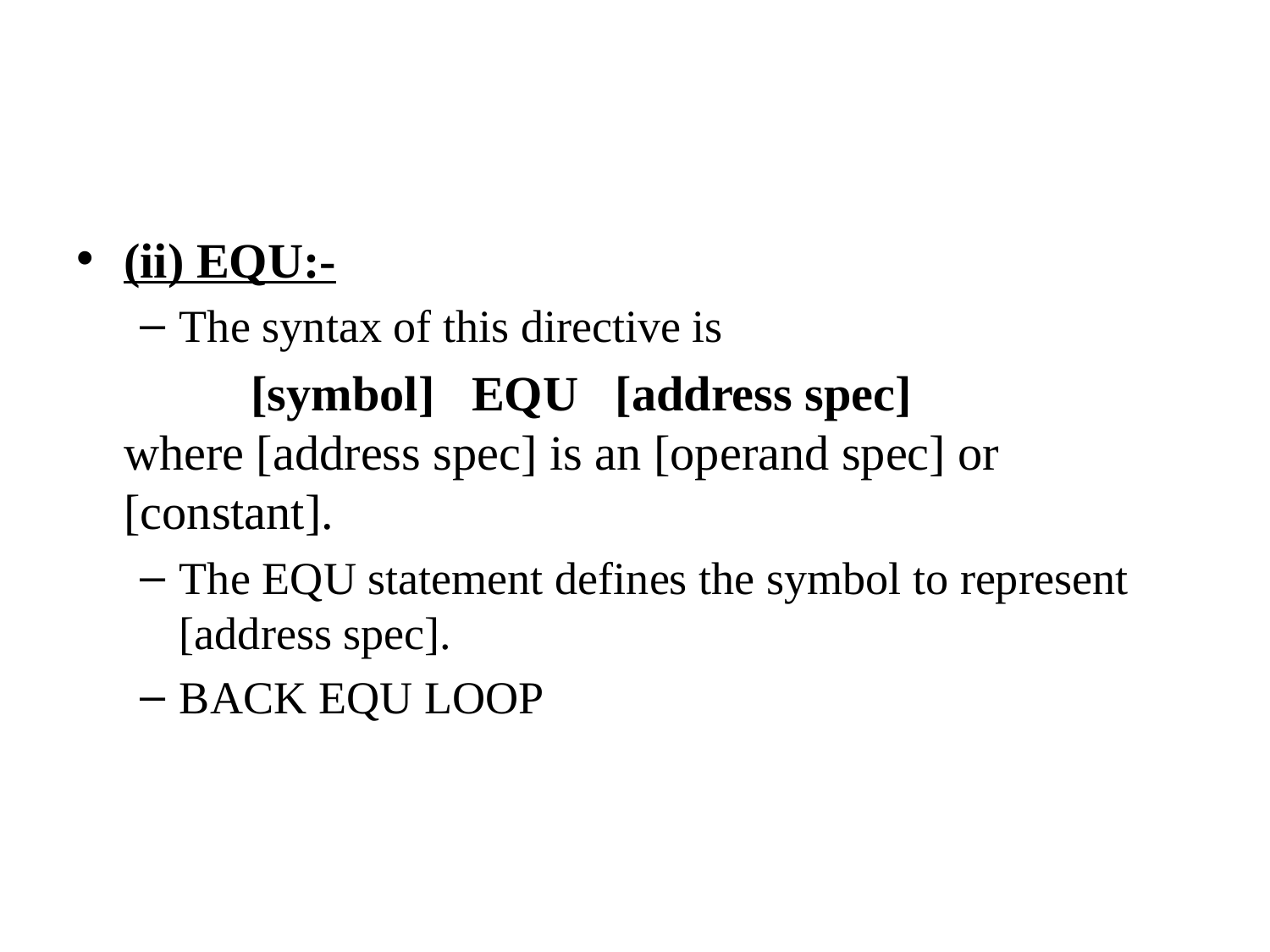

#
(ii) EQU:-
The syntax of this directive is
		[symbol]   EQU   [address spec]
where [address spec] is an [operand spec] or [constant].
The EQU statement defines the symbol to represent [address spec].
BACK EQU LOOP